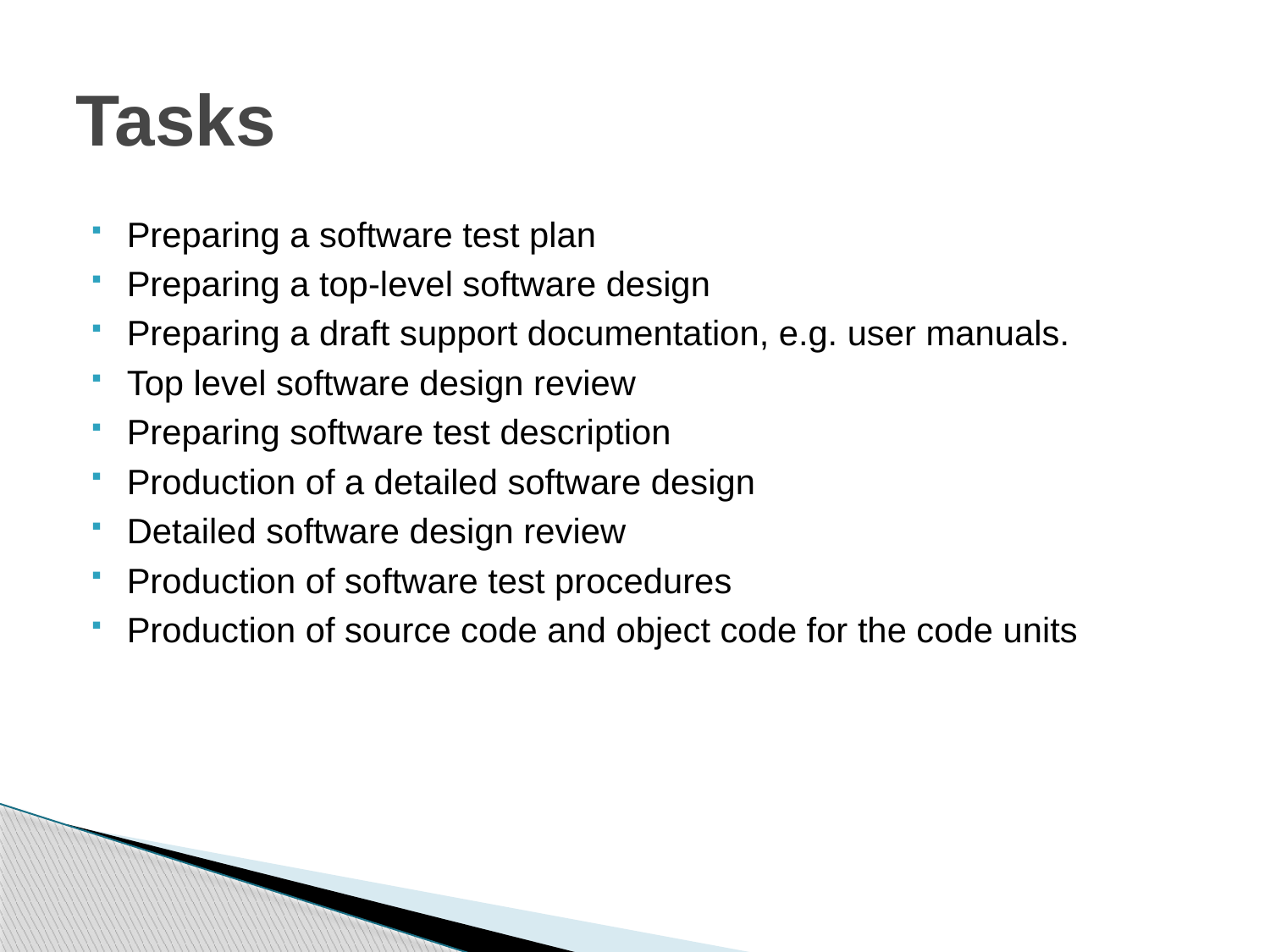

# Tasks
Preparing a software test plan
Preparing a top-level software design
Preparing a draft support documentation, e.g. user manuals.
Top level software design review
Preparing software test description
Production of a detailed software design
Detailed software design review
Production of software test procedures
Production of source code and object code for the code units